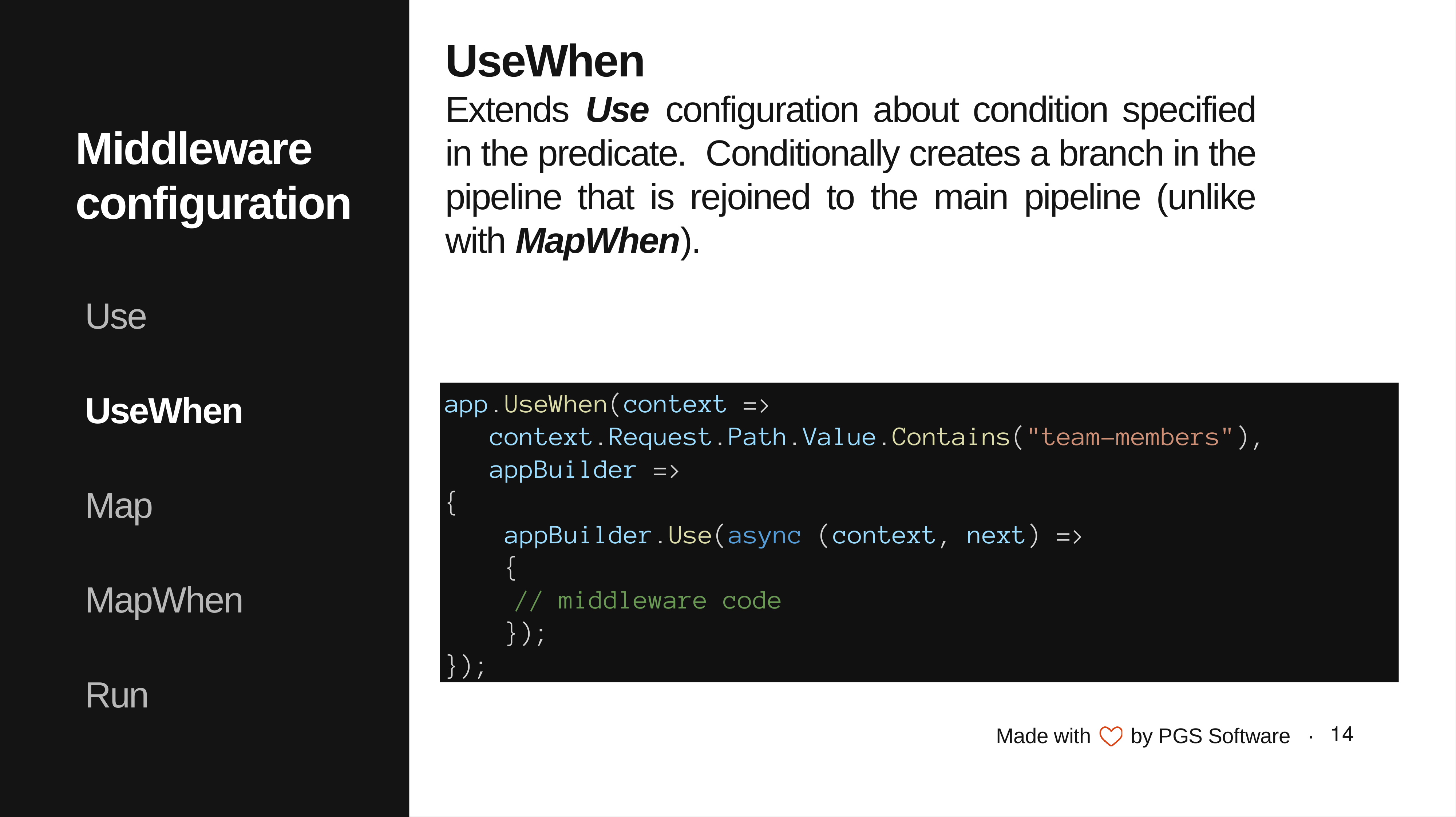

UseWhen
Extends Use configuration about condition specified in the predicate.  Conditionally creates a branch in the pipeline that is rejoined to the main pipeline (unlike with MapWhen).
Middleware configuration
Use
UseWhen
app.UseWhen(context =>
   context.Request.Path.Value.Contains("team-members"),
   appBuilder =>
{
    appBuilder.Use(async (context, next) =>
    {
	 // middleware code
    });
});

Map
MapWhen
Run
14